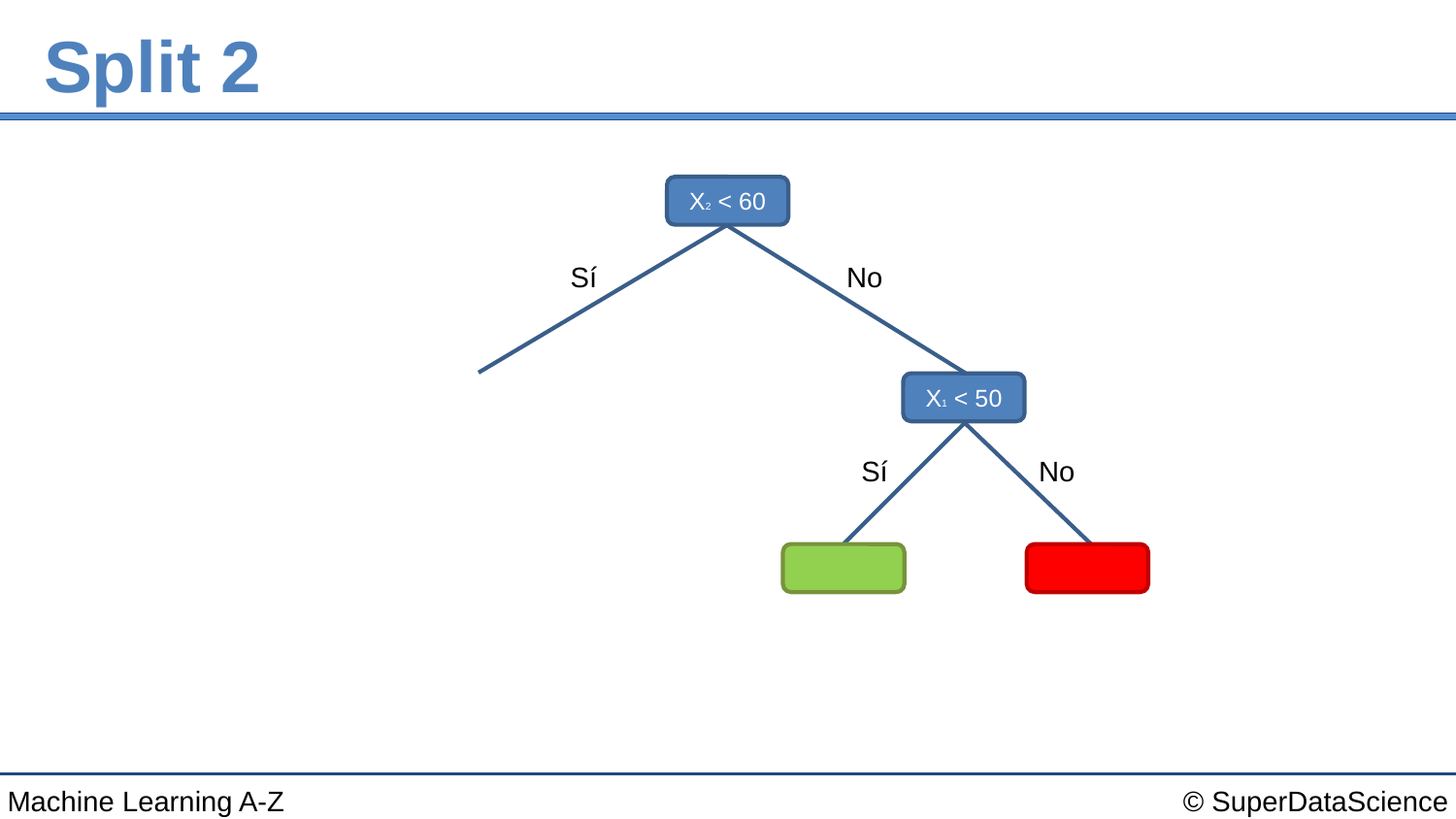

# Split 2

X2 < 60

Sí
No

X1 < 50

Sí
No